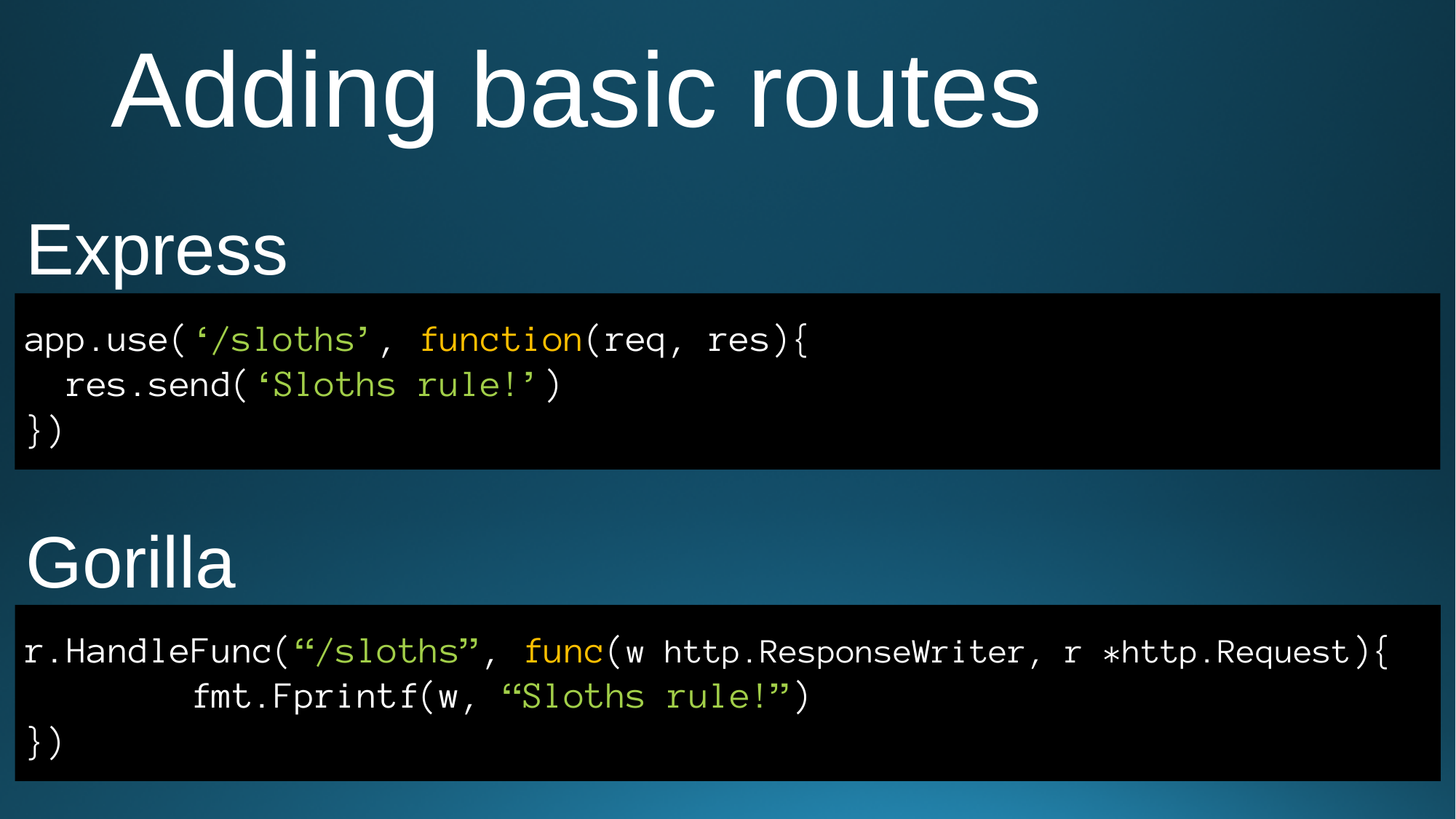

# Adding basic routes

Express

Gorilla

app.use(‘/sloths’, function(req, res){
  res.send(‘Sloths rule!’)
})

r.HandleFunc(“/sloths”, func(w http.ResponseWriter, r *http.Request){
        fmt.Fprintf(w, “Sloths rule!”)
})